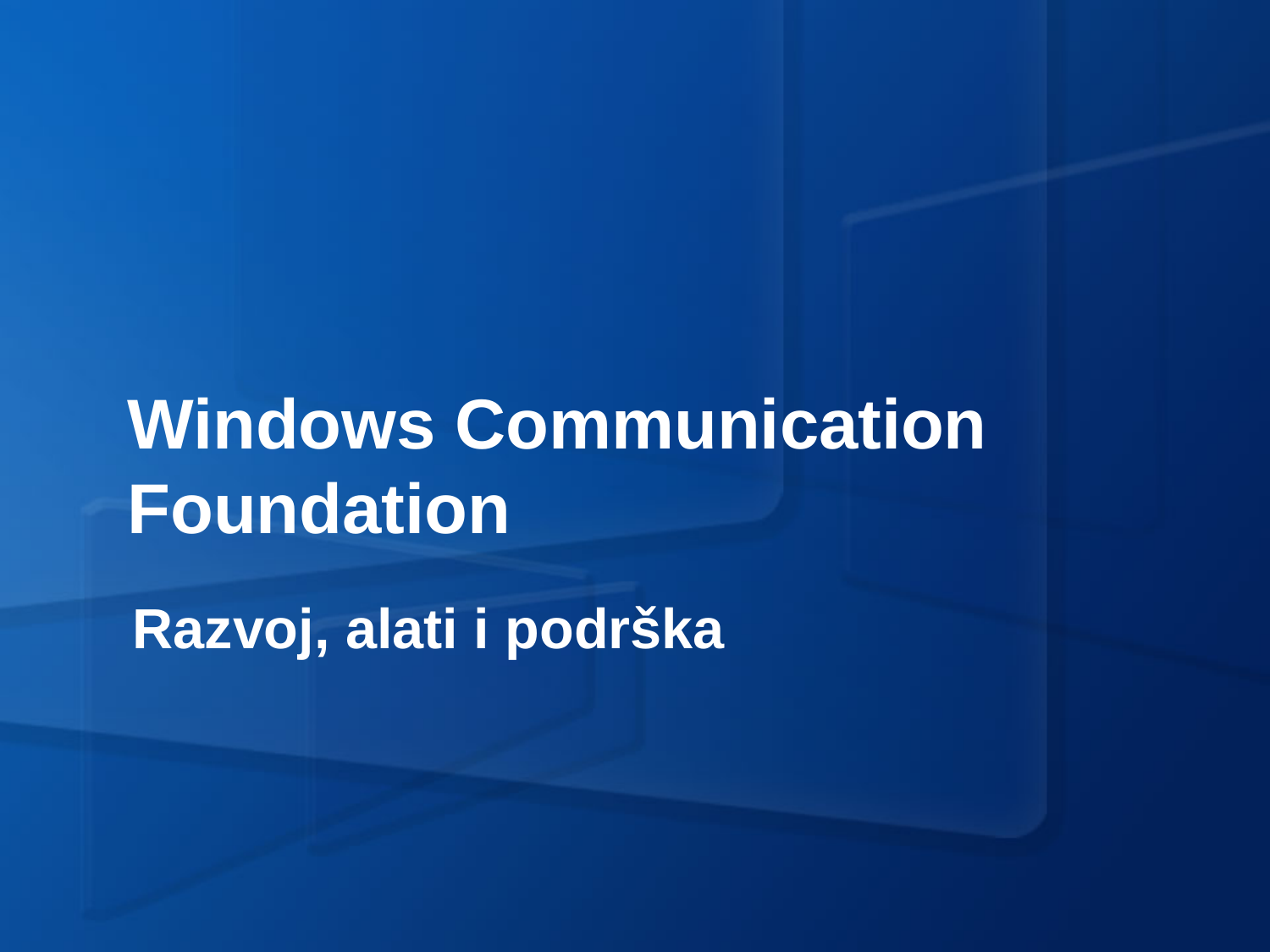

# Windows Communication Foundation
Razvoj, alati i podrška